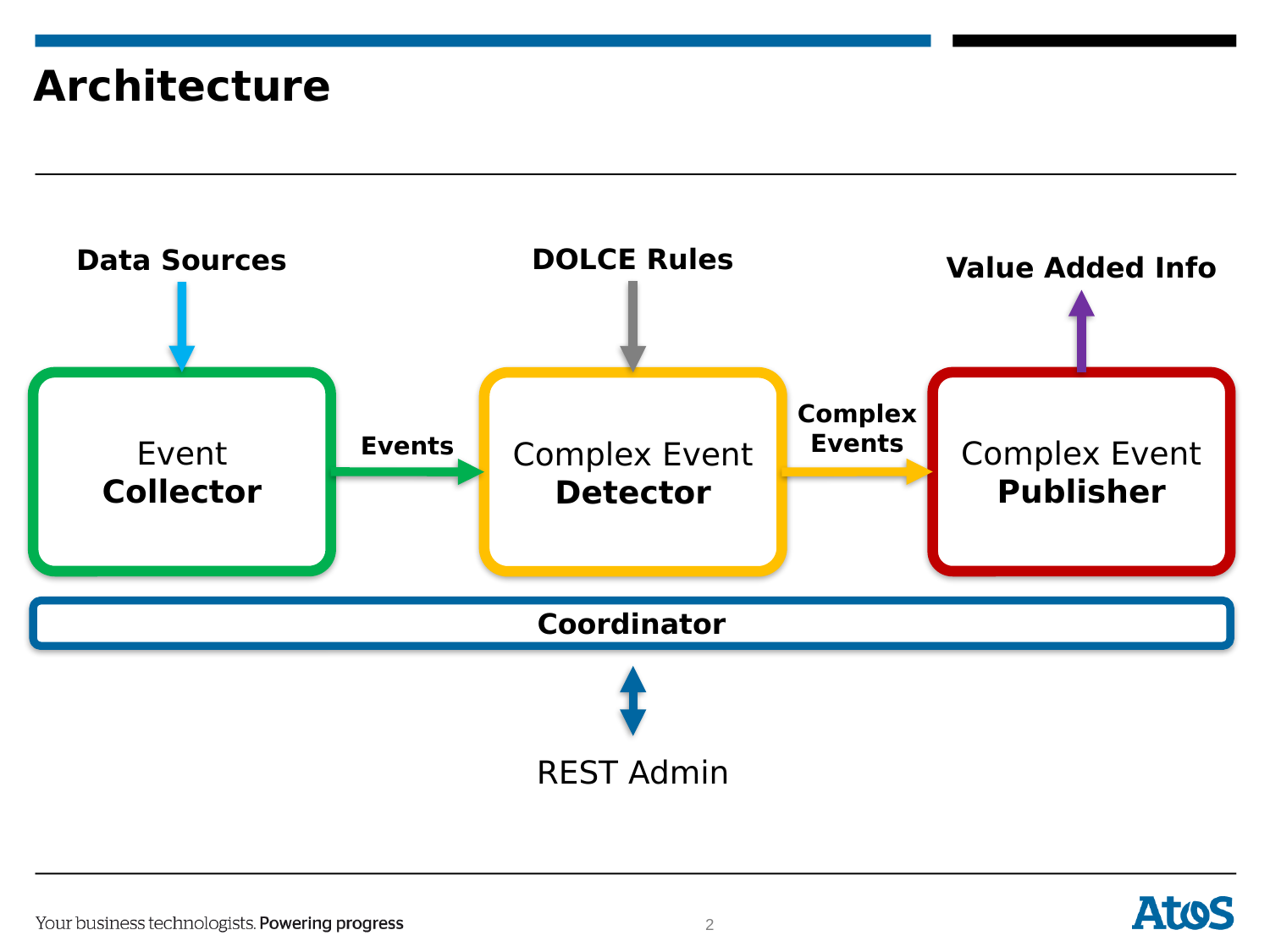

# Architecture
DOLCE Rules
Data Sources
Value Added Info
Event Collector
Complex Event Publisher
Complex Event Detector
Complex
Events
Events
Coordinator
REST Admin